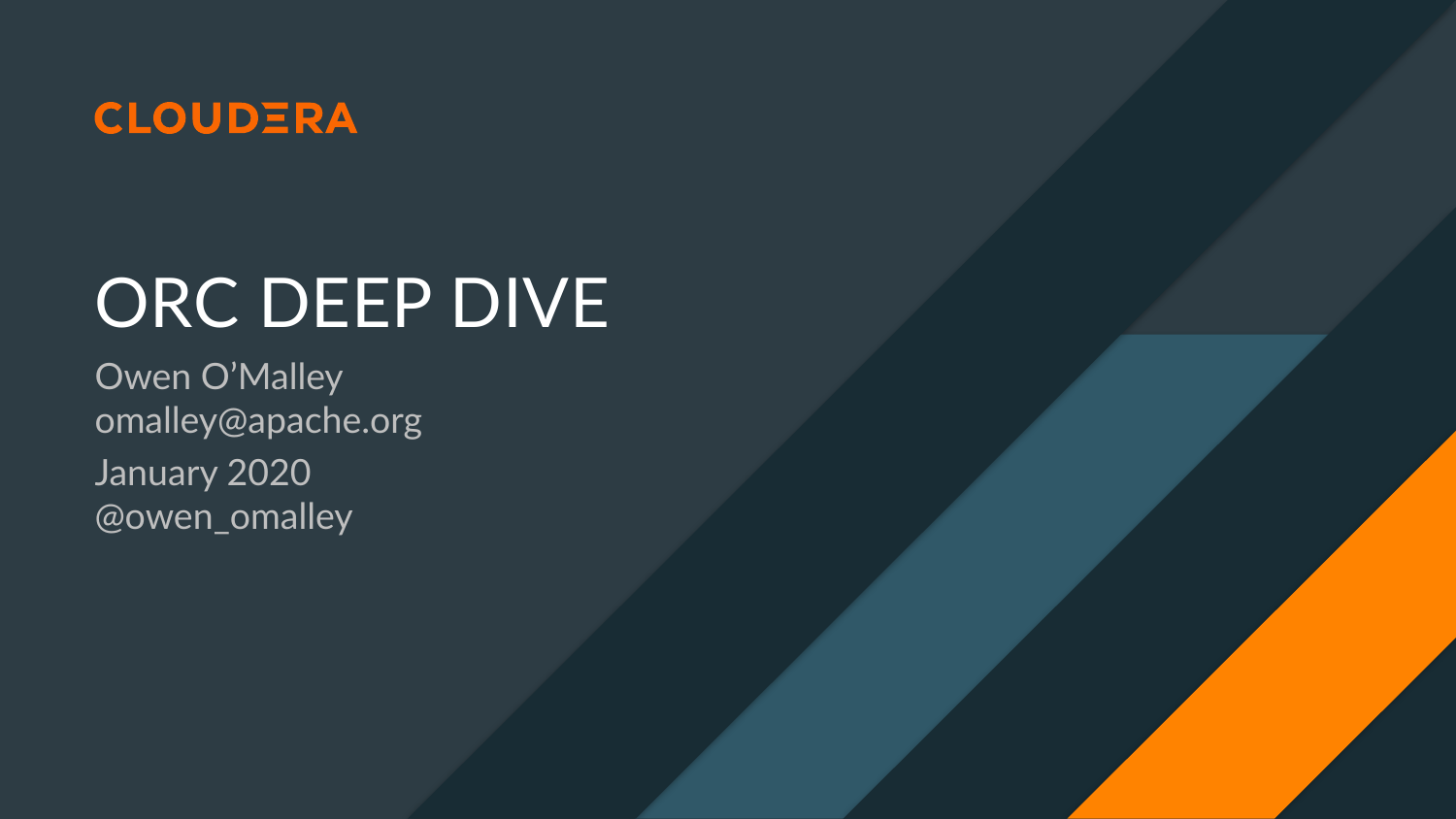

# ORC Deep Dive
Owen O’Malley                                                                   omalley@apache.org
January 2020                                                                              @owen_omalley